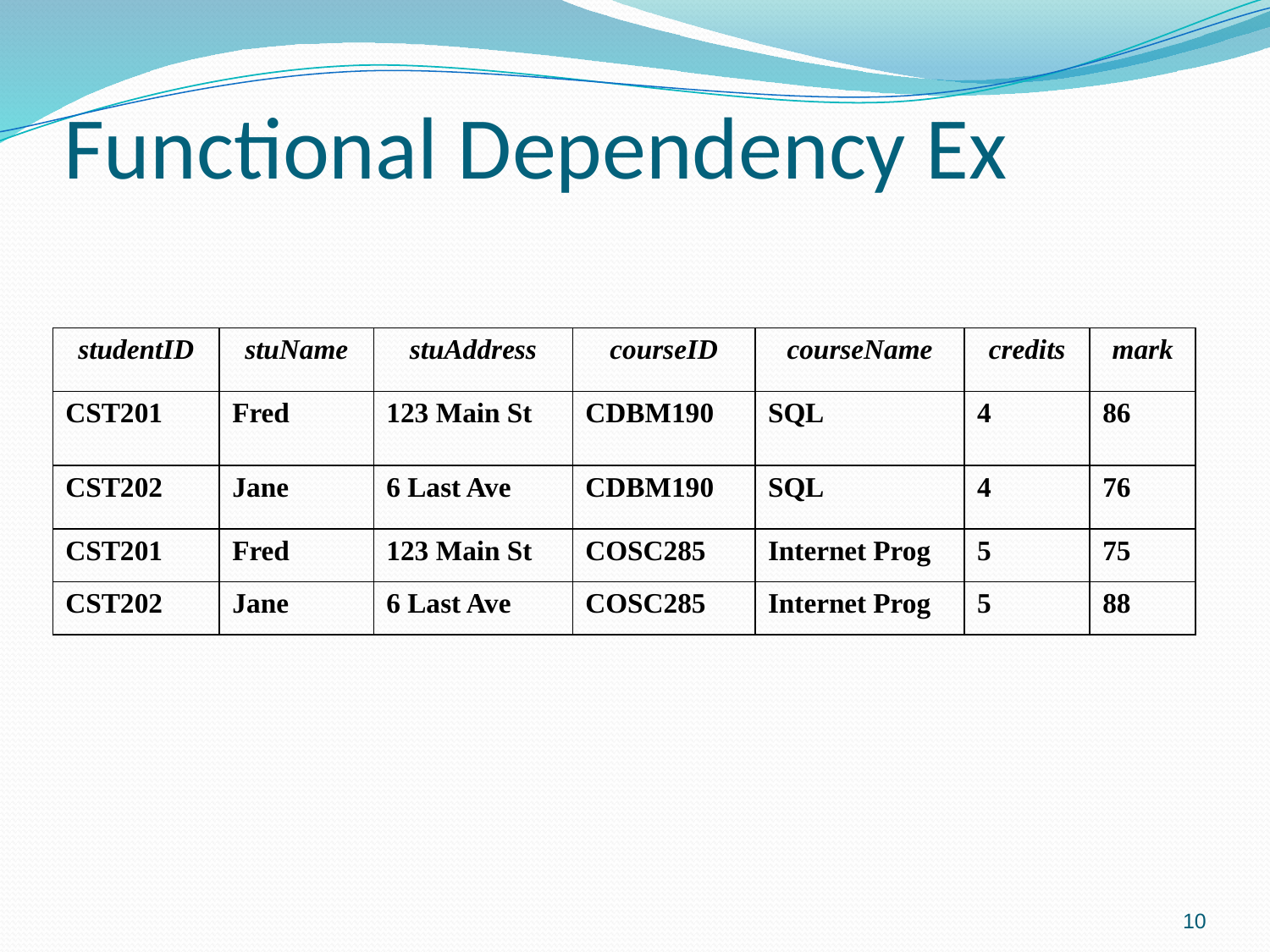

# Functional Dependency Ex
| studentID | stuName | stuAddress | courseID | courseName | credits | mark |
| --- | --- | --- | --- | --- | --- | --- |
| CST201 | Fred | 123 Main St | CDBM190 | SQL | 4 | 86 |
| CST202 | Jane | 6 Last Ave | CDBM190 | SQL | 4 | 76 |
| CST201 | Fred | 123 Main St | COSC285 | Internet Prog | 5 | 75 |
| CST202 | Jane | 6 Last Ave | COSC285 | Internet Prog | 5 | 88 |
10